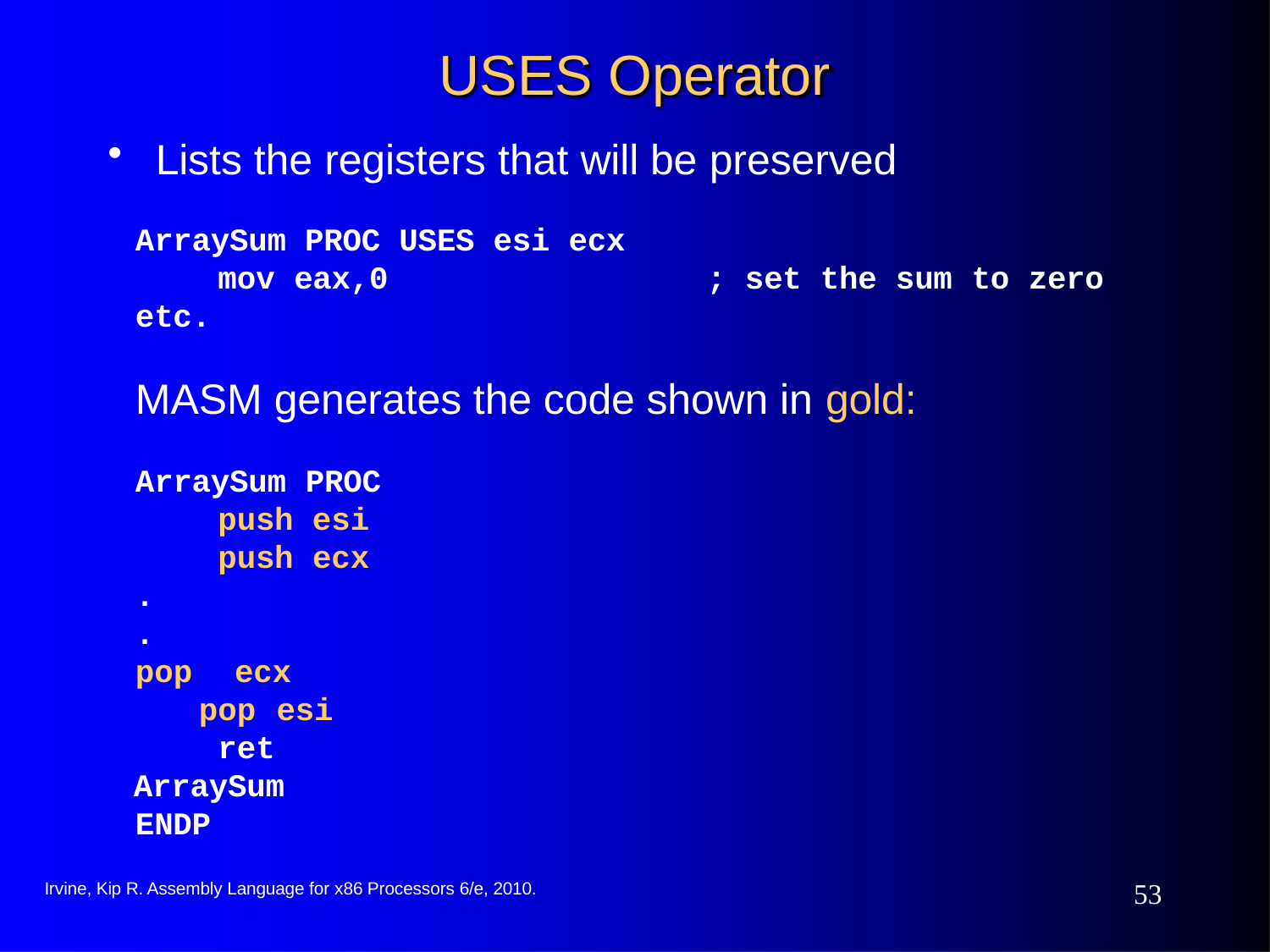

# USES Operator
Lists the registers that will be preserved
ArraySum PROC USES esi ecx  mov eax,0
etc.
; set the sum to zero
MASM generates the code shown in gold:
ArraySum PROC  push esi  push ecx
.
.
pop ecx  pop esi  ret
ArraySum ENDP
53
Irvine, Kip R. Assembly Language for x86 Processors 6/e, 2010.